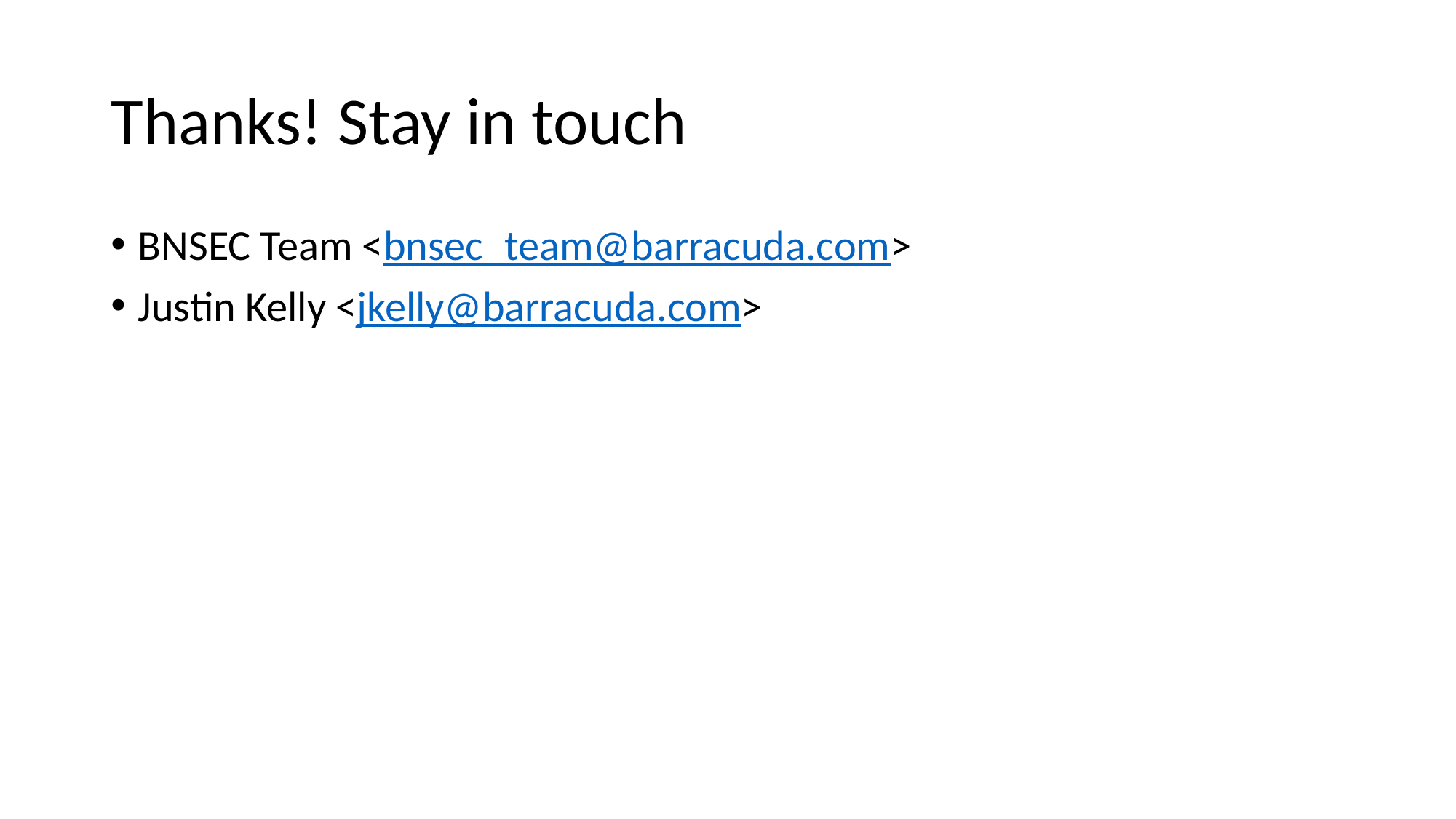

# Thanks! Stay in touch
BNSEC Team <bnsec_team@barracuda.com>
Justin Kelly <jkelly@barracuda.com>